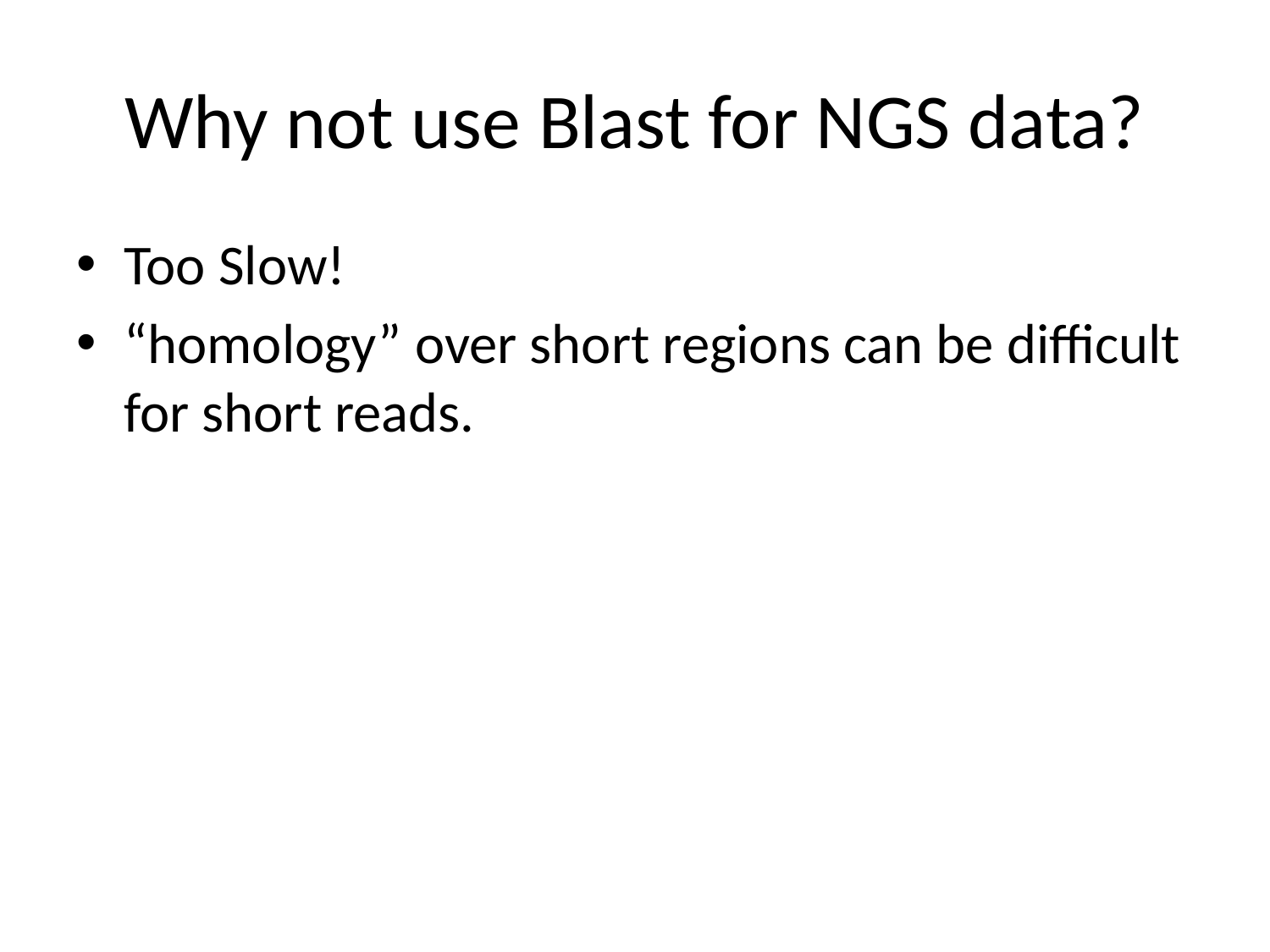

# Why not use Blast for NGS data?
Too Slow!
“homology” over short regions can be difficult for short reads.